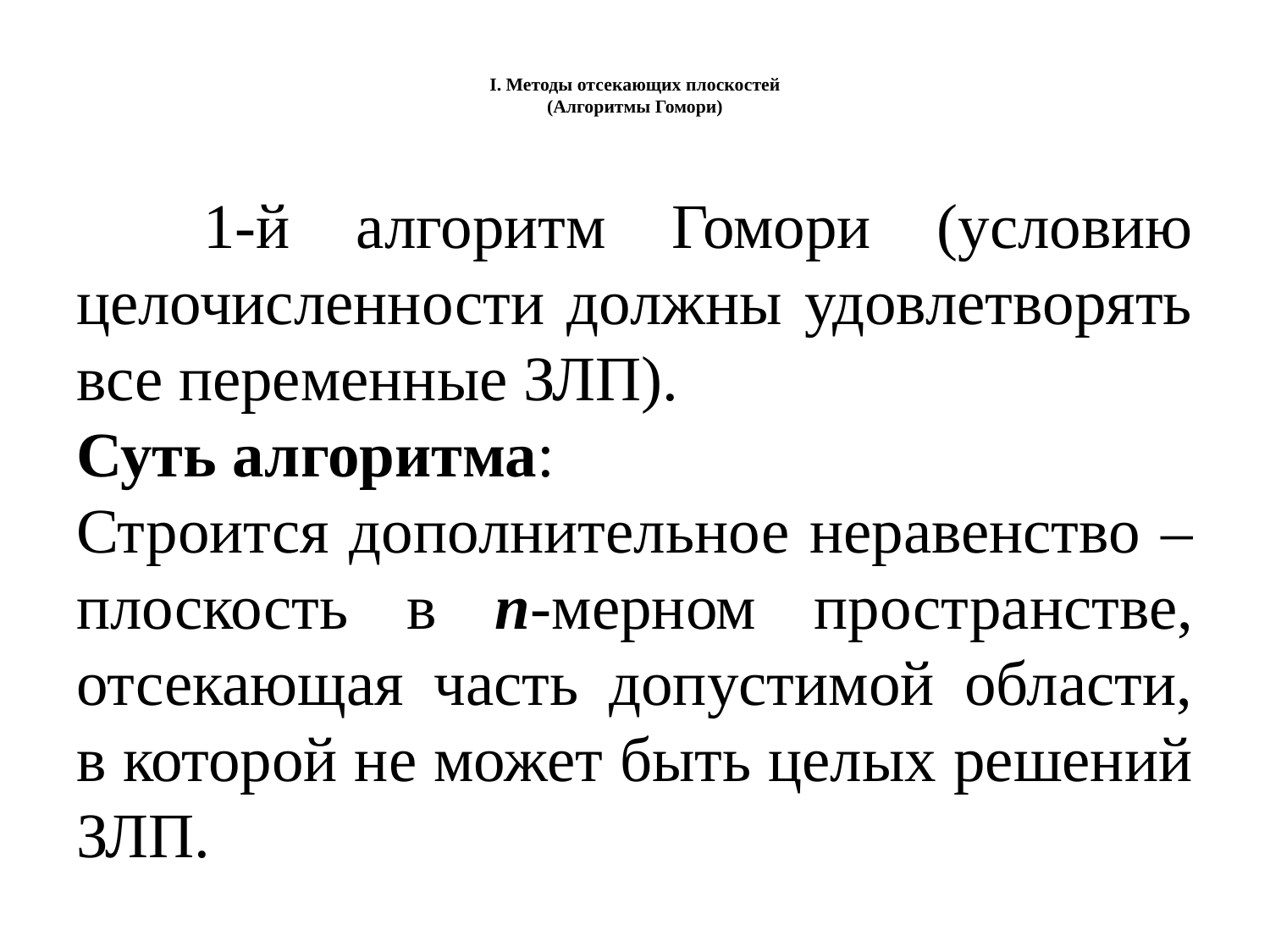

# I. Методы отсекающих плоскостей (Алгоритмы Гомори)
	1-й алгоритм Гомори (условию целочисленности должны удовлетворять все переменные ЗЛП).
Суть алгоритма:
Строится дополнительное неравенство – плоскость в n-мерном пространстве, отсекающая часть допустимой области, в которой не может быть целых решений ЗЛП.